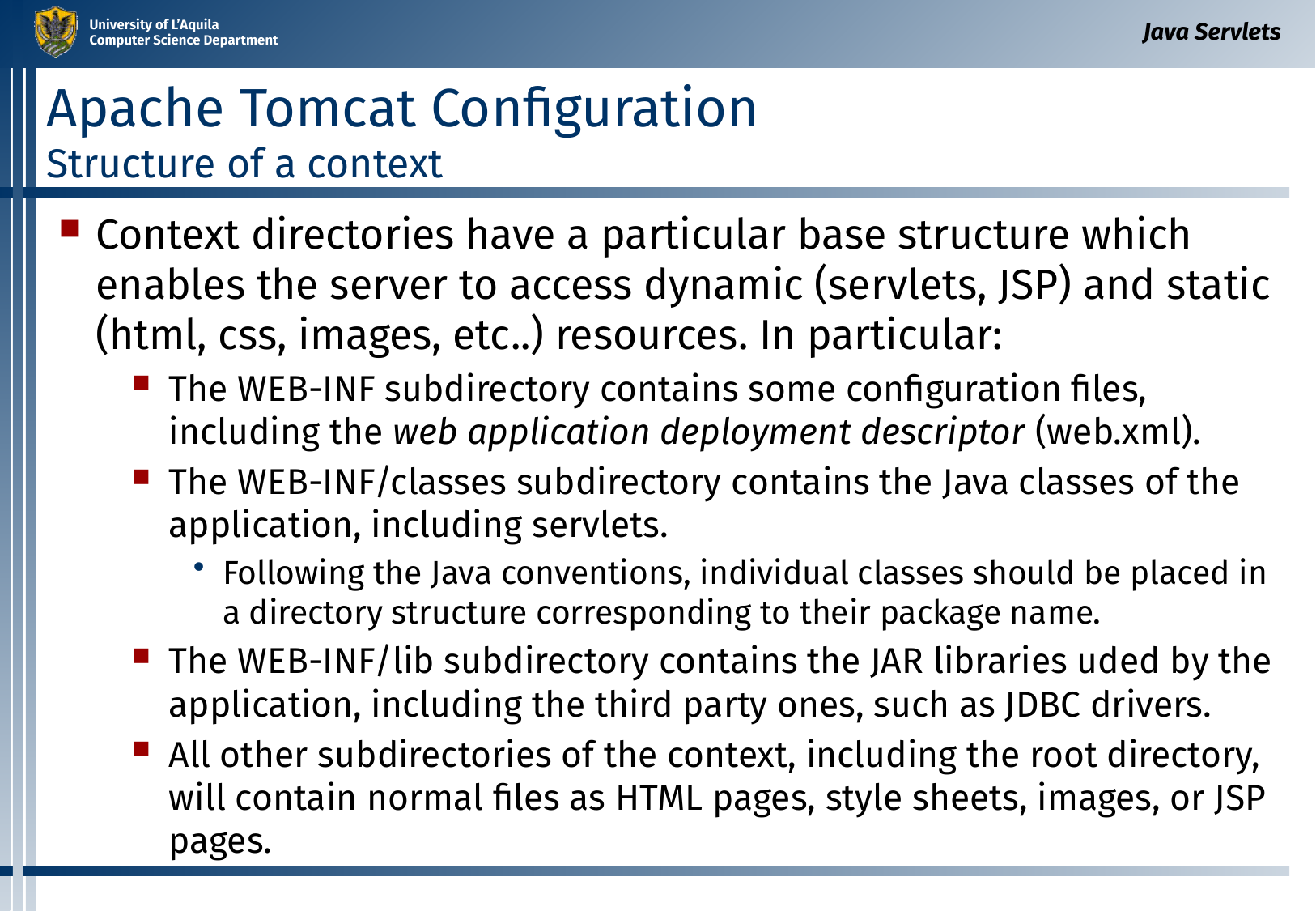

Java Servlets
# Apache Tomcat Configuration Structure of a context
Context directories have a particular base structure which enables the server to access dynamic (servlets, JSP) and static (html, css, images, etc..) resources. In particular:
The WEB-INF subdirectory contains some configuration files, including the web application deployment descriptor (web.xml).
The WEB-INF/classes subdirectory contains the Java classes of the application, including servlets.
Following the Java conventions, individual classes should be placed in a directory structure corresponding to their package name.
The WEB-INF/lib subdirectory contains the JAR libraries uded by the application, including the third party ones, such as JDBC drivers.
All other subdirectories of the context, including the root directory, will contain normal files as HTML pages, style sheets, images, or JSP pages.